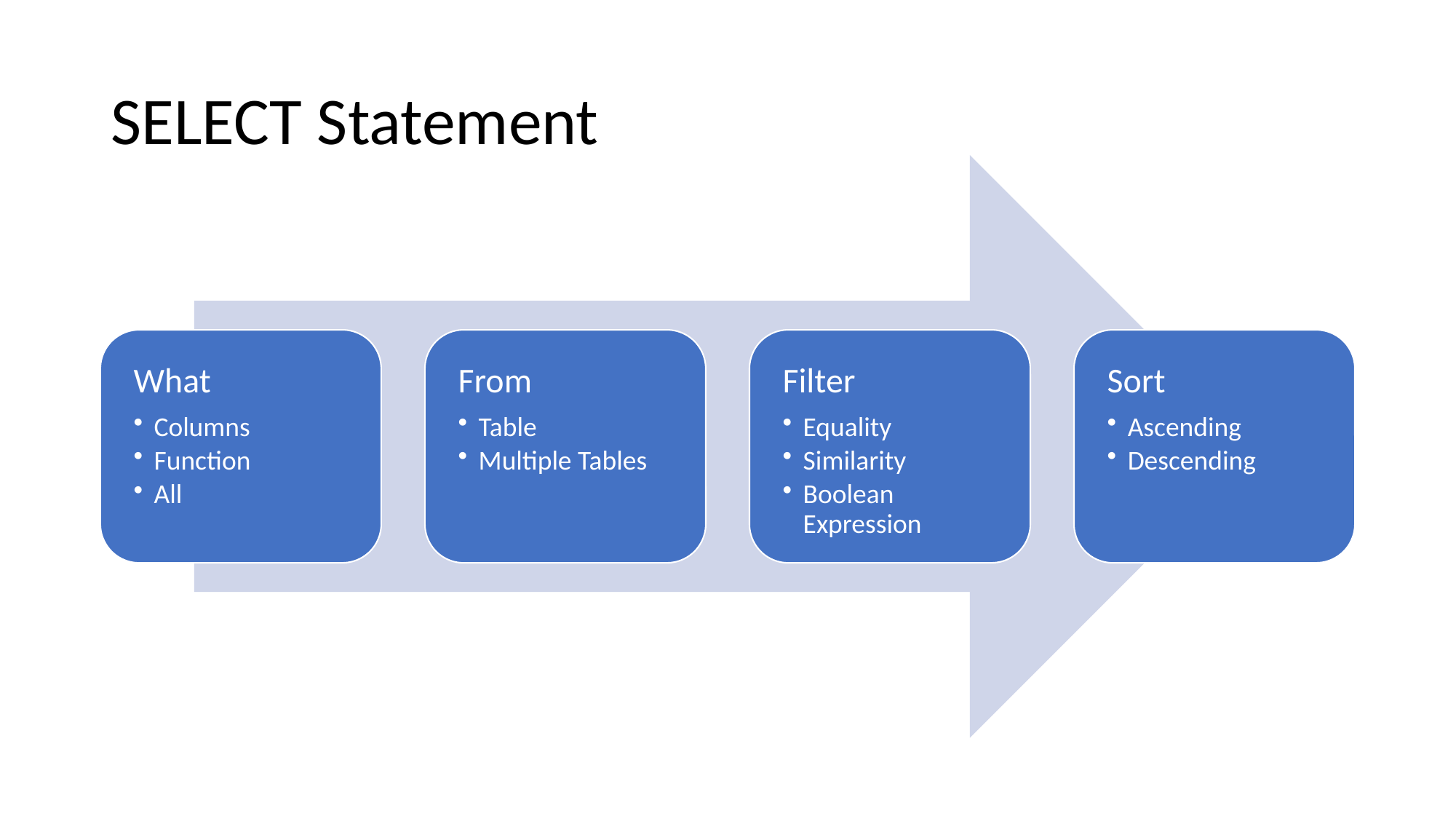

# SELECT Statement
What
Columns
Function
All
From
Table
Multiple Tables
Filter
Equality
Similarity
Boolean Expression
Sort
Ascending
Descending